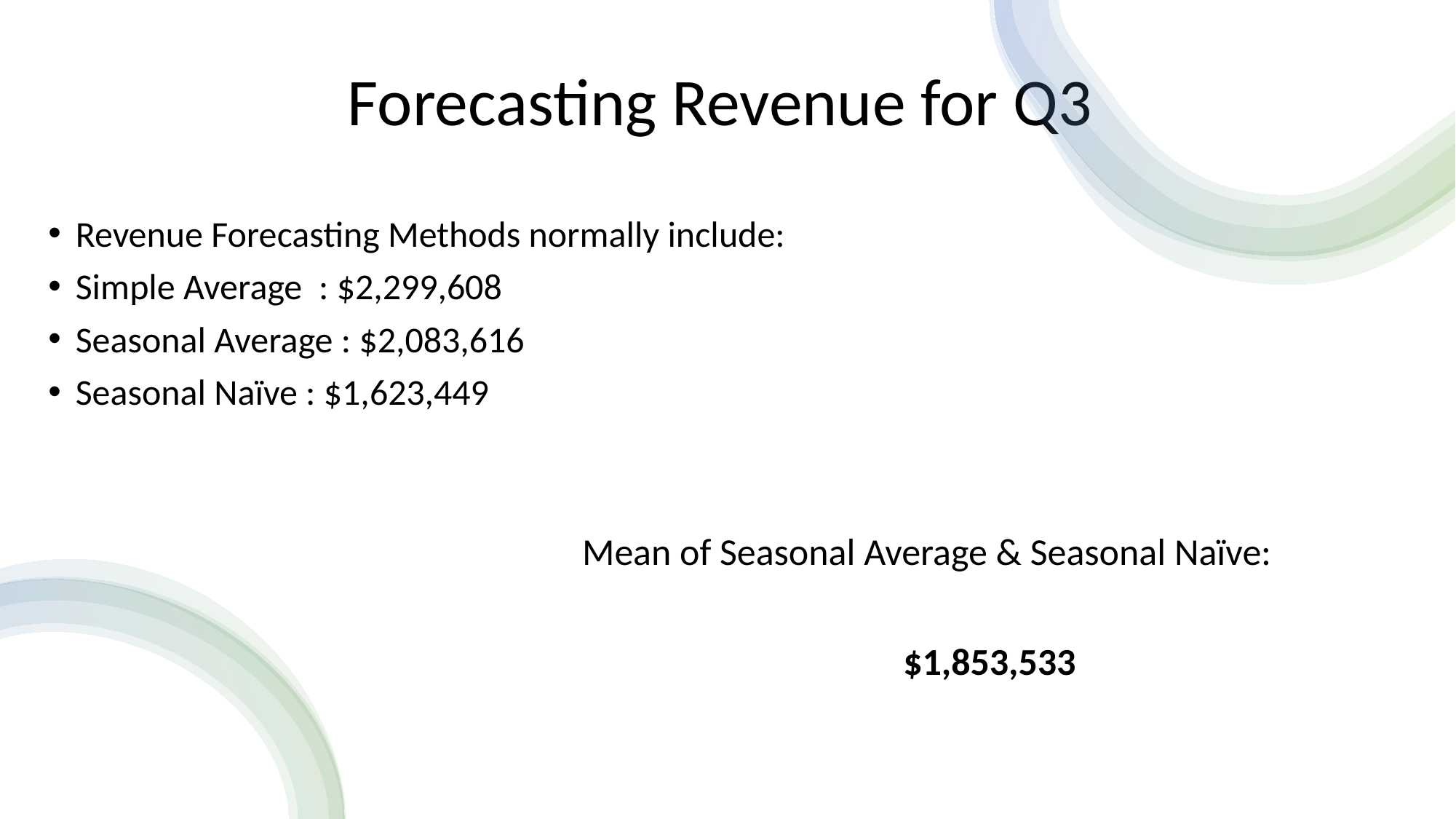

# Forecasting Revenue for Q3

Revenue Forecasting Methods normally include:
Simple Average  : $2,299,608
Seasonal Average : $2,083,616
Seasonal Naïve : $1,623,449

Mean of Seasonal Average & Seasonal Naïve:

$1,853,533